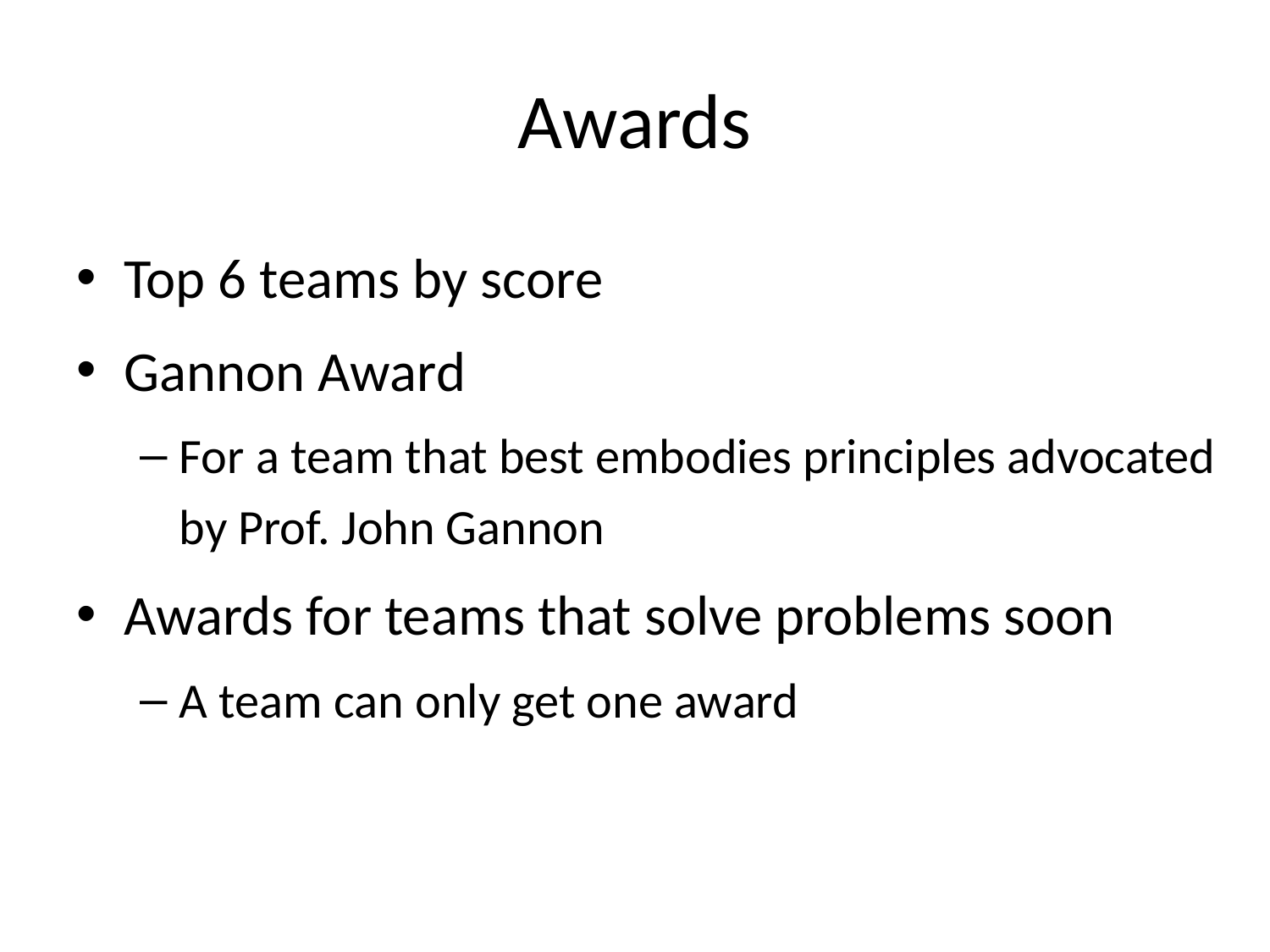

# Awards
Top 6 teams by score
Gannon Award
For a team that best embodies principles advocated by Prof. John Gannon
Awards for teams that solve problems soon
A team can only get one award